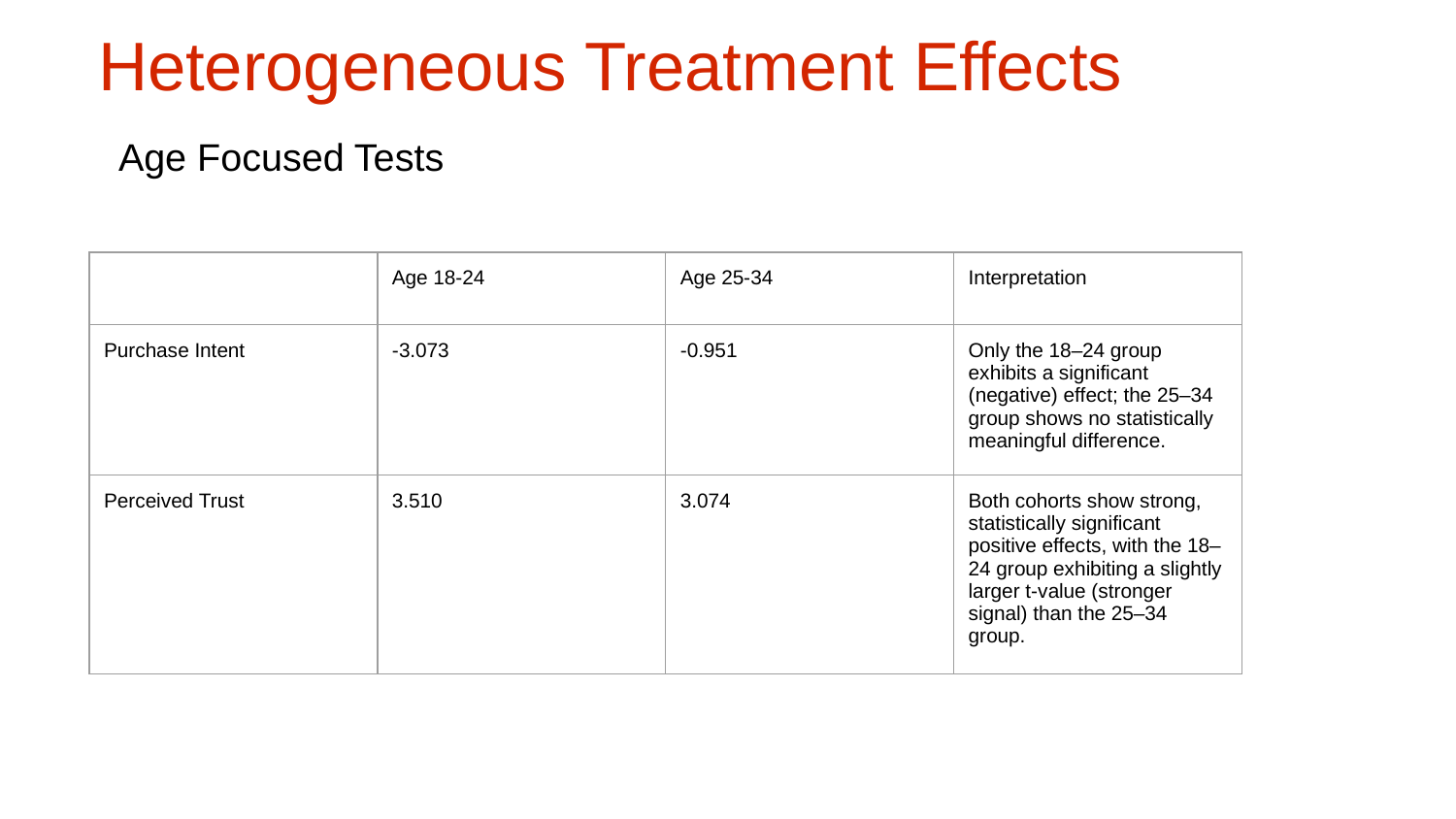

Heterogeneous Treatment Effects
Age Focused Tests

|  | Age 18-24 | Age 25-34 | Interpretation |
| --- | --- | --- | --- |
| Purchase Intent | -3.073 | -0.951 | Only the 18–24 group exhibits a significant (negative) effect; the 25–34 group shows no statistically meaningful difference. |
| Perceived Trust | 3.510 | 3.074 | Both cohorts show strong, statistically significant positive effects, with the 18–24 group exhibiting a slightly larger t‑value (stronger signal) than the 25–34 group. |